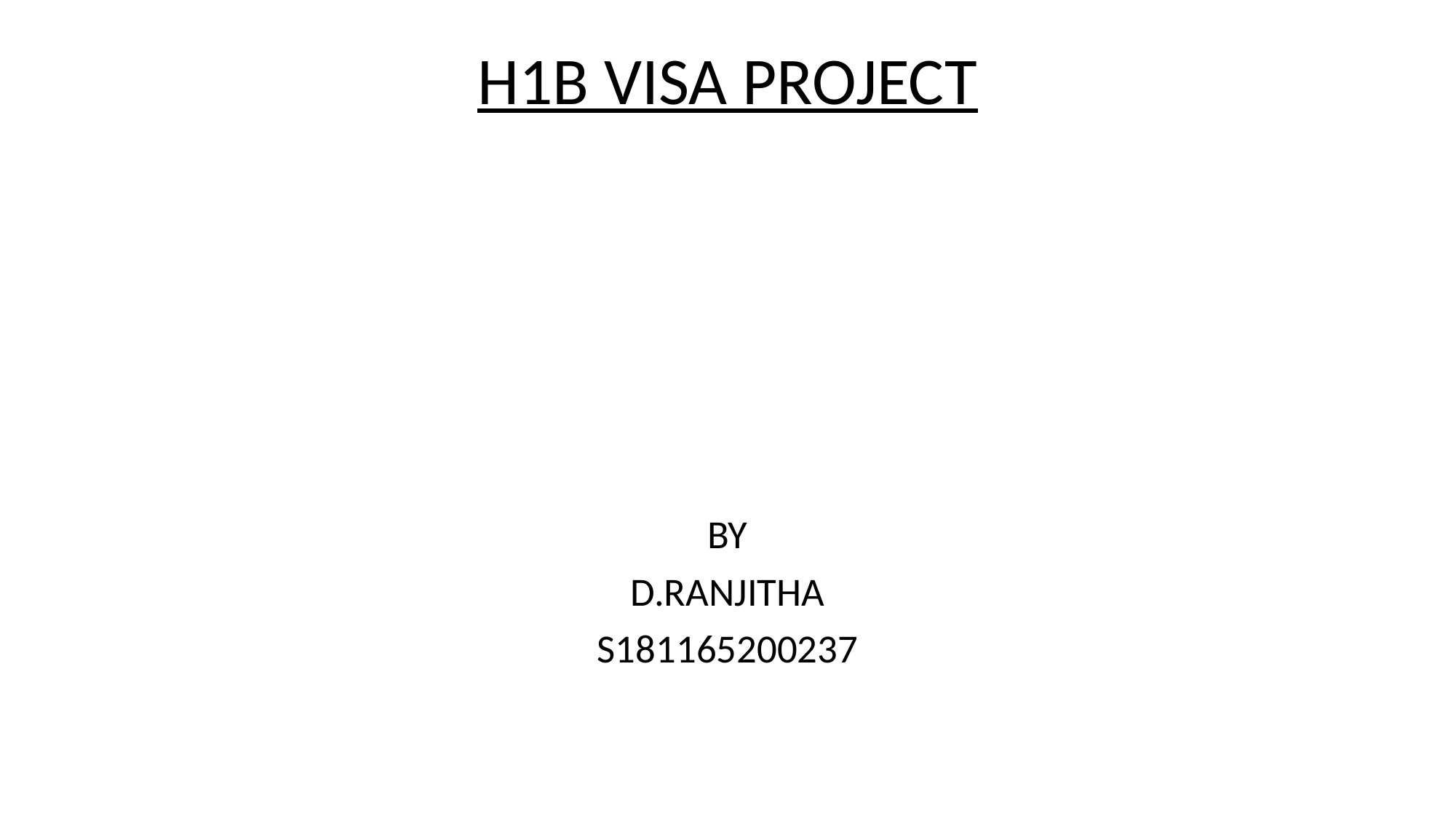

# H1B VISA PROJECT

BY
D.RANJITHA
S181165200237